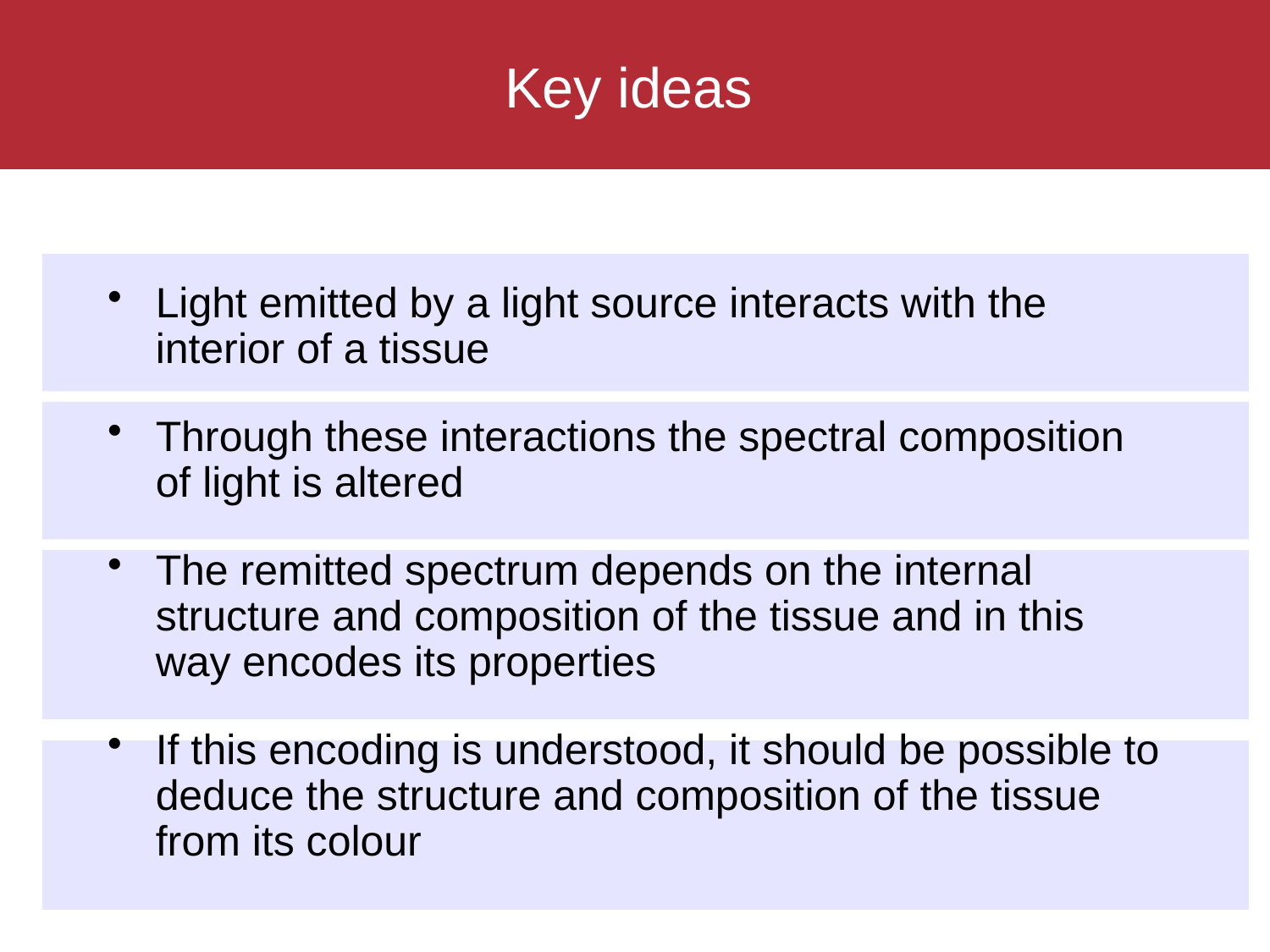

# Key ideas

Light emitted by a light source interacts with the interior of a tissue
Through these interactions the spectral composition of light is altered
The remitted spectrum depends on the internal structure and composition of the tissue and in this way encodes its properties
If this encoding is understood, it should be possible to deduce the structure and composition of the tissue from its colour